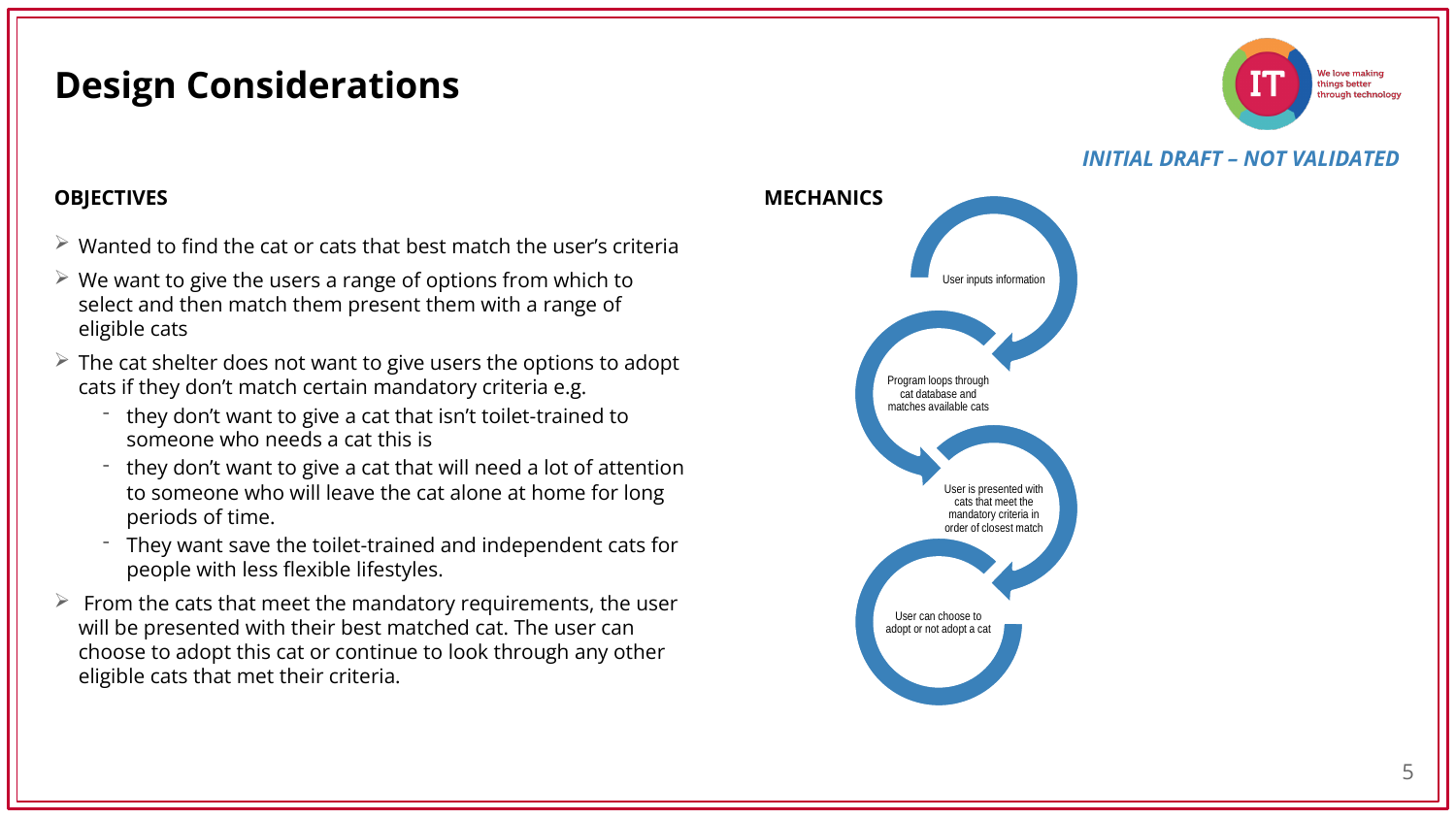

# Design Considerations
Objectives
User inputs information
Program loops through cat database and matches available cats
User is presented with cats that meet the mandatory criteria in order of closest match
User can choose to adopt or not adopt a cat
Mechanics
Wanted to find the cat or cats that best match the user’s criteria
We want to give the users a range of options from which to select and then match them present them with a range of eligible cats
The cat shelter does not want to give users the options to adopt cats if they don’t match certain mandatory criteria e.g.
they don’t want to give a cat that isn’t toilet-trained to someone who needs a cat this is
they don’t want to give a cat that will need a lot of attention to someone who will leave the cat alone at home for long periods of time.
They want save the toilet-trained and independent cats for people with less flexible lifestyles.
 From the cats that meet the mandatory requirements, the user will be presented with their best matched cat. The user can choose to adopt this cat or continue to look through any other eligible cats that met their criteria.

5